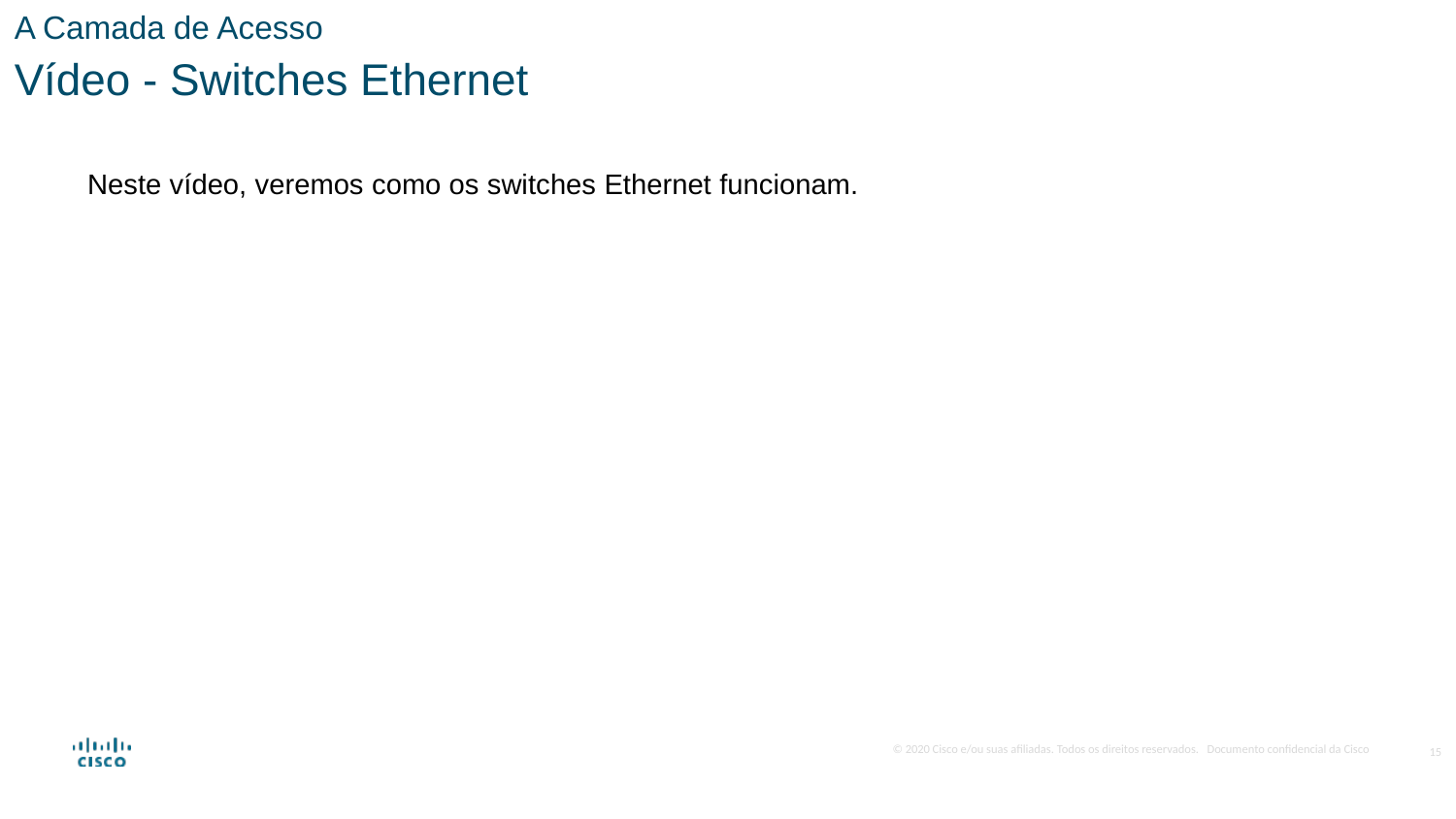

A Camada de Acesso
Vídeo - Switches Ethernet
Neste vídeo, veremos como os switches Ethernet funcionam.
15